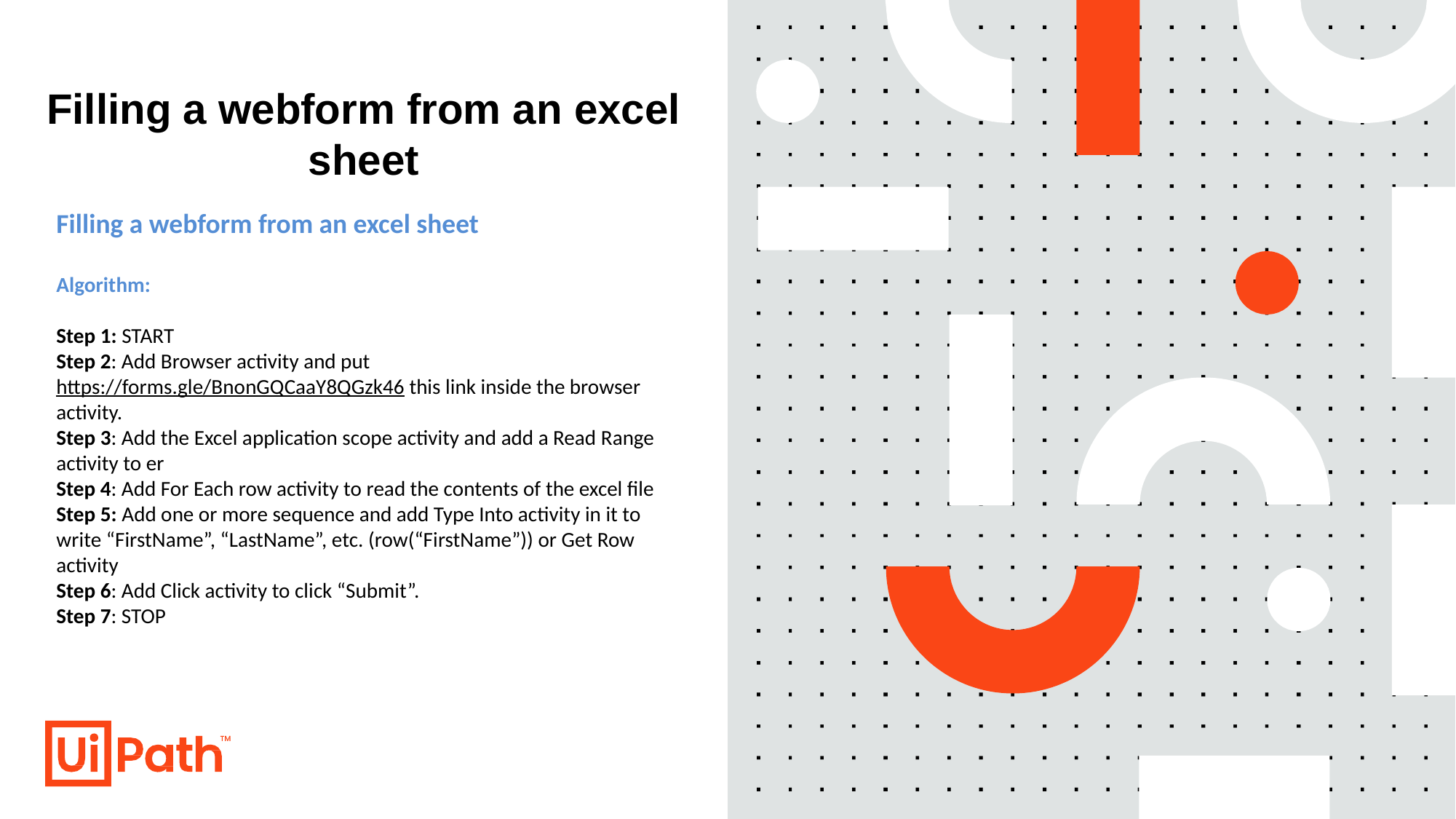

# Filling a webform from an excel sheet
Filling a webform from an excel sheet

Algorithm:

Step 1: START
Step 2: Add Browser activity and put https://forms.gle/BnonGQCaaY8QGzk46 this link inside the browser activity.
Step 3: Add the Excel application scope activity and add a Read Range activity to er
Step 4: Add For Each row activity to read the contents of the excel file
Step 5: Add one or more sequence and add Type Into activity in it to write “FirstName”, “LastName”, etc. (row(“FirstName”)) or Get Row activity
Step 6: Add Click activity to click “Submit”.
Step 7: STOP